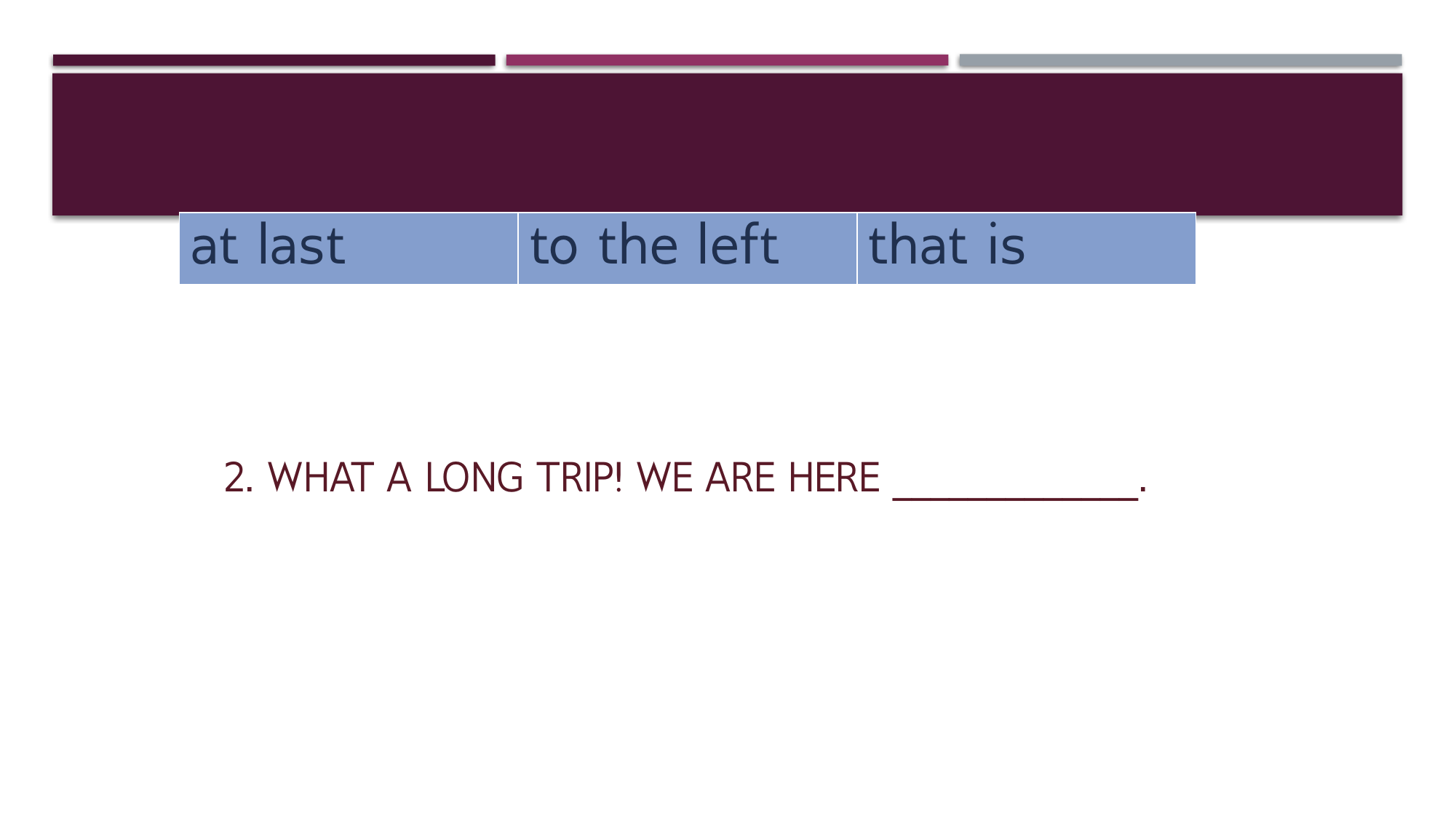

| at last | to the left | that is |
| --- | --- | --- |
# 2. What a long trip! We are here _____________.